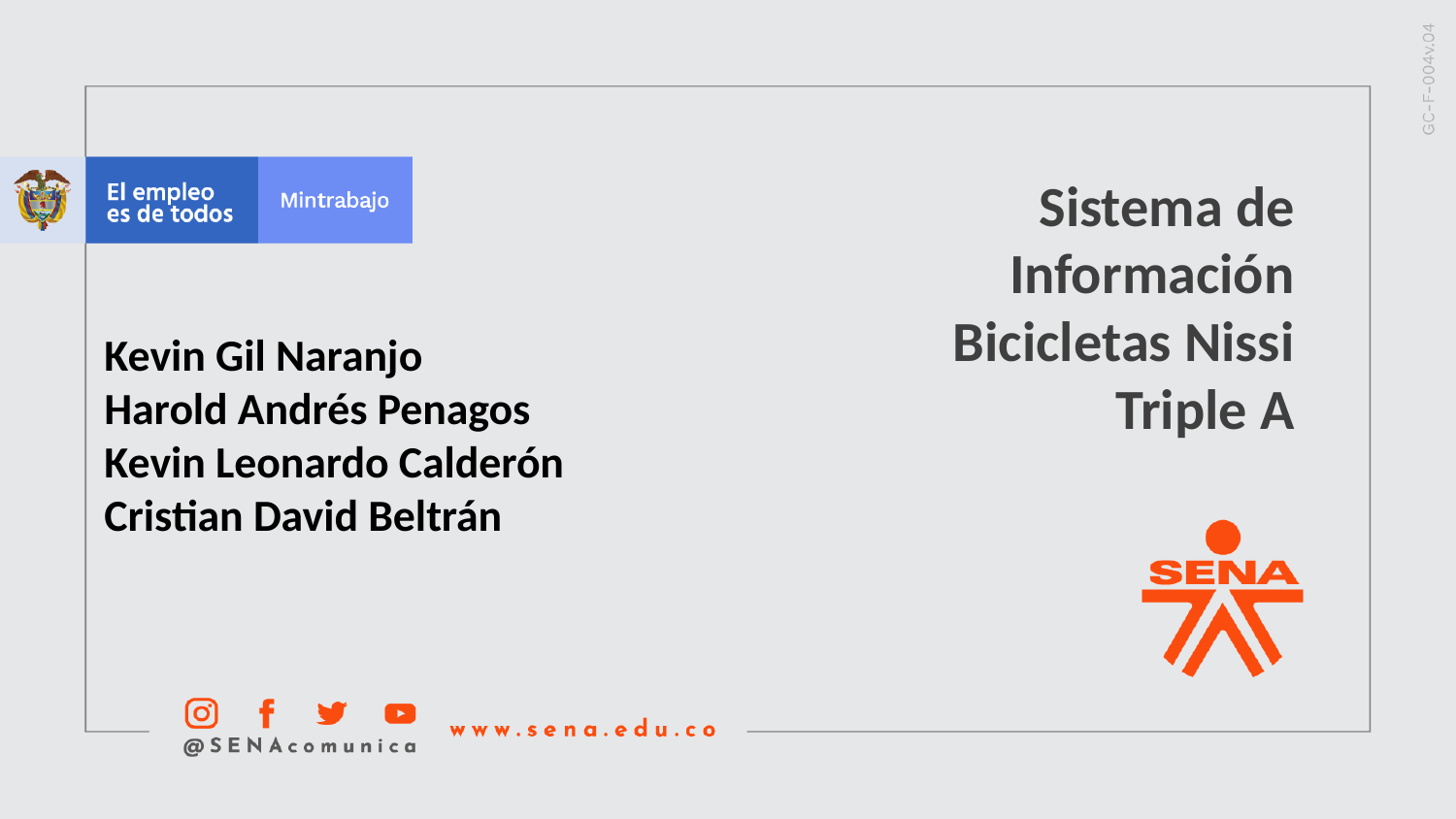

Sistema de Información Bicicletas Nissi Triple A
Kevin Gil Naranjo
Harold Andrés Penagos
Kevin Leonardo Calderón
Cristian David Beltrán